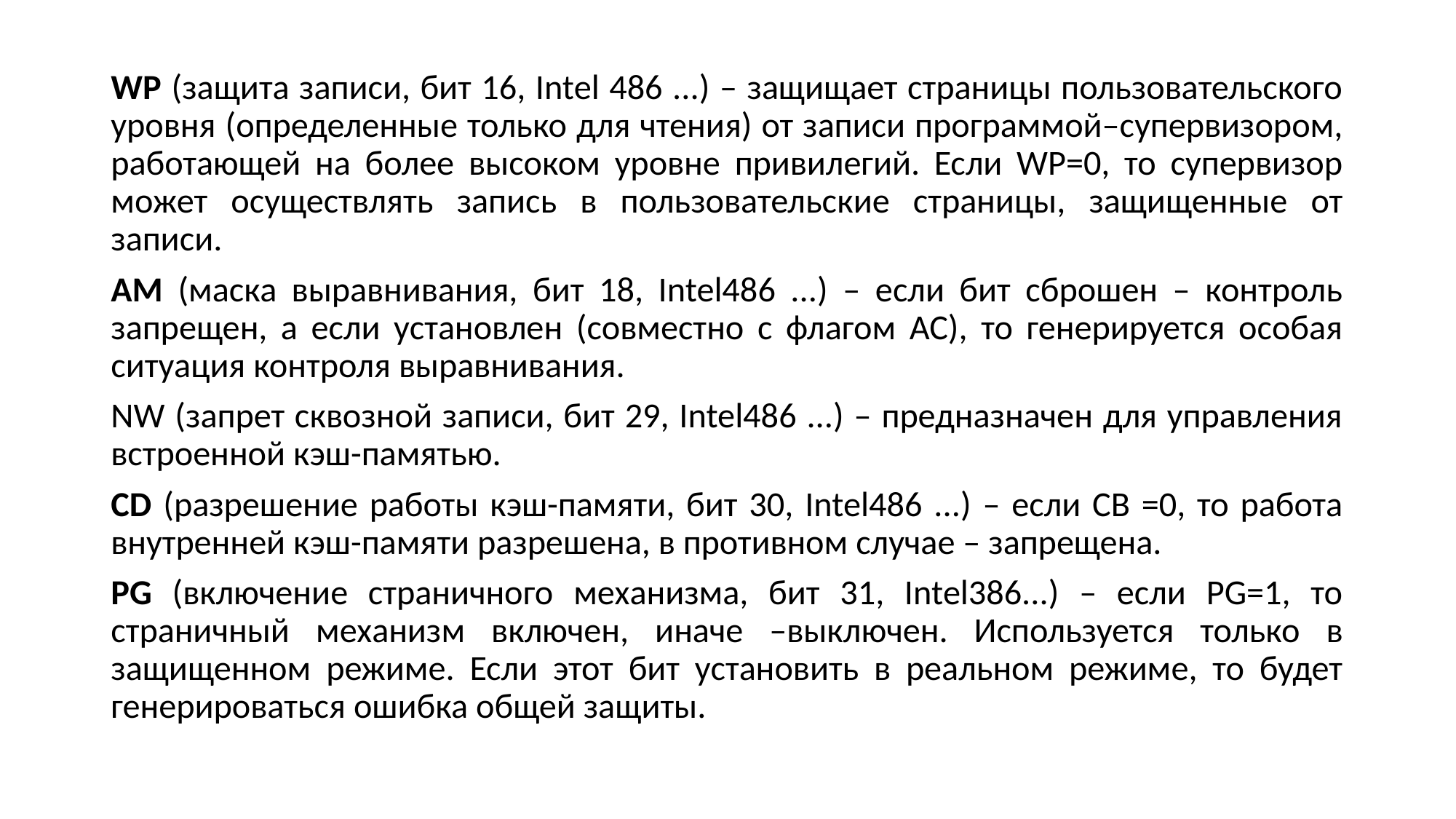

WP (защита записи, бит 16, Intel 486 ...) – защищает страницы пользовательского уровня (определенные только для чтения) от записи программой–супервизором, работающей на более высоком уровне привилегий. Если WP=0, то супервизор может осуществлять запись в пользовательские страницы, защищенные от записи.
AM (маска выравнивания, бит 18, Intel486 ...) – если бит сброшен – контроль запрещен, а если установлен (совместно с флагом AC), то генерируется особая ситуация контроля выравнивания.
NW (запрет сквозной записи, бит 29, Intel486 ...) – предназначен для управления встроенной кэш-памятью.
CD (разрешение работы кэш-памяти, бит 30, Intel486 ...) – если СВ =0, то работа внутренней кэш-памяти разрешена, в противном случае – запрещена.
PG (включение страничного механизма, бит 31, Intel386...) – если PG=1, то страничный механизм включен, иначе –выключен. Используется только в защищенном режиме. Если этот бит установить в реальном режиме, то будет генерироваться ошибка общей защиты.